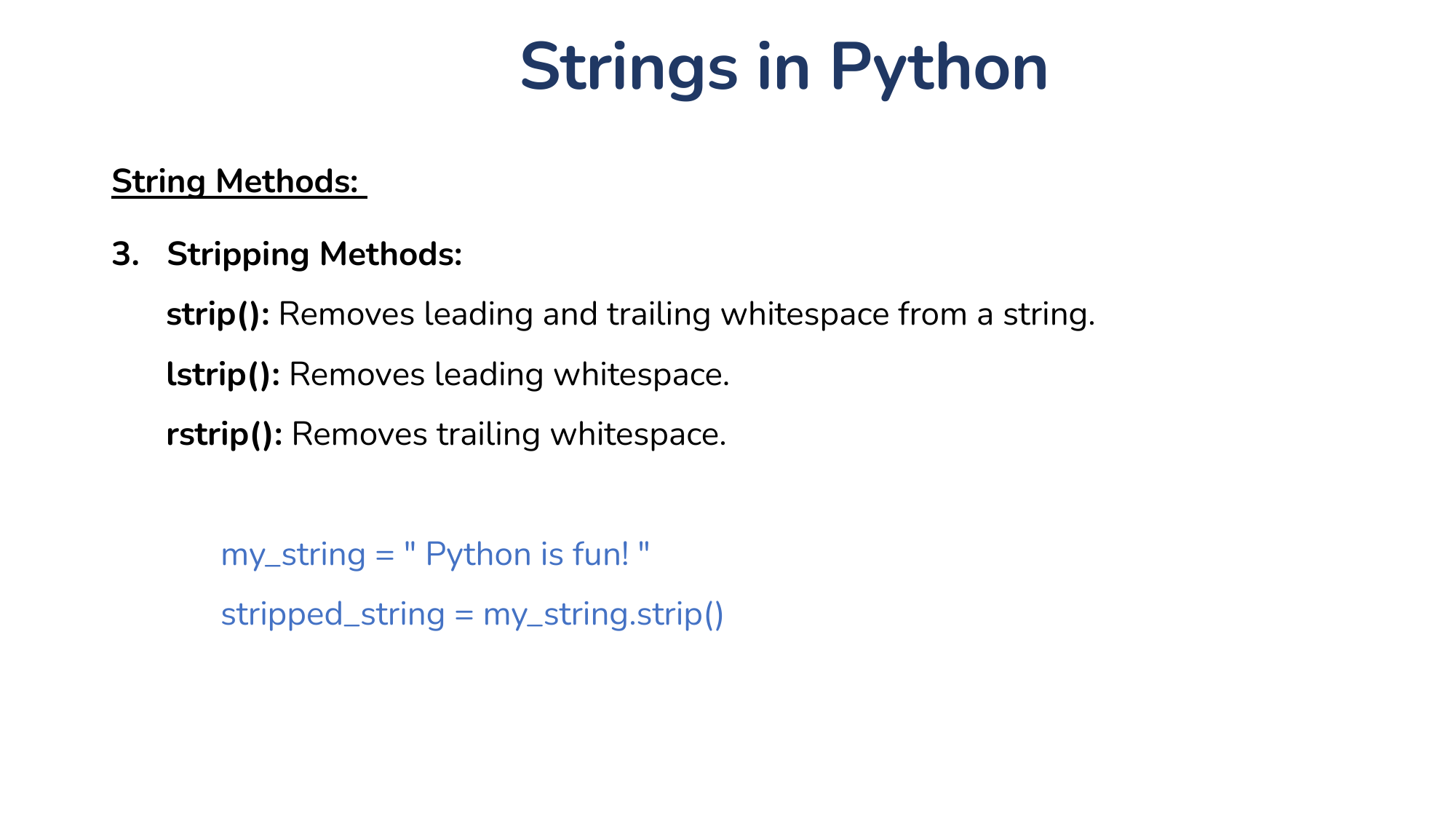

Strings in Python
String Methods:
3.   Stripping Methods:
strip(): Removes leading and trailing whitespace from a string.
lstrip(): Removes leading whitespace.
rstrip(): Removes trailing whitespace.

my_string = " Python is fun! "
stripped_string = my_string.strip()